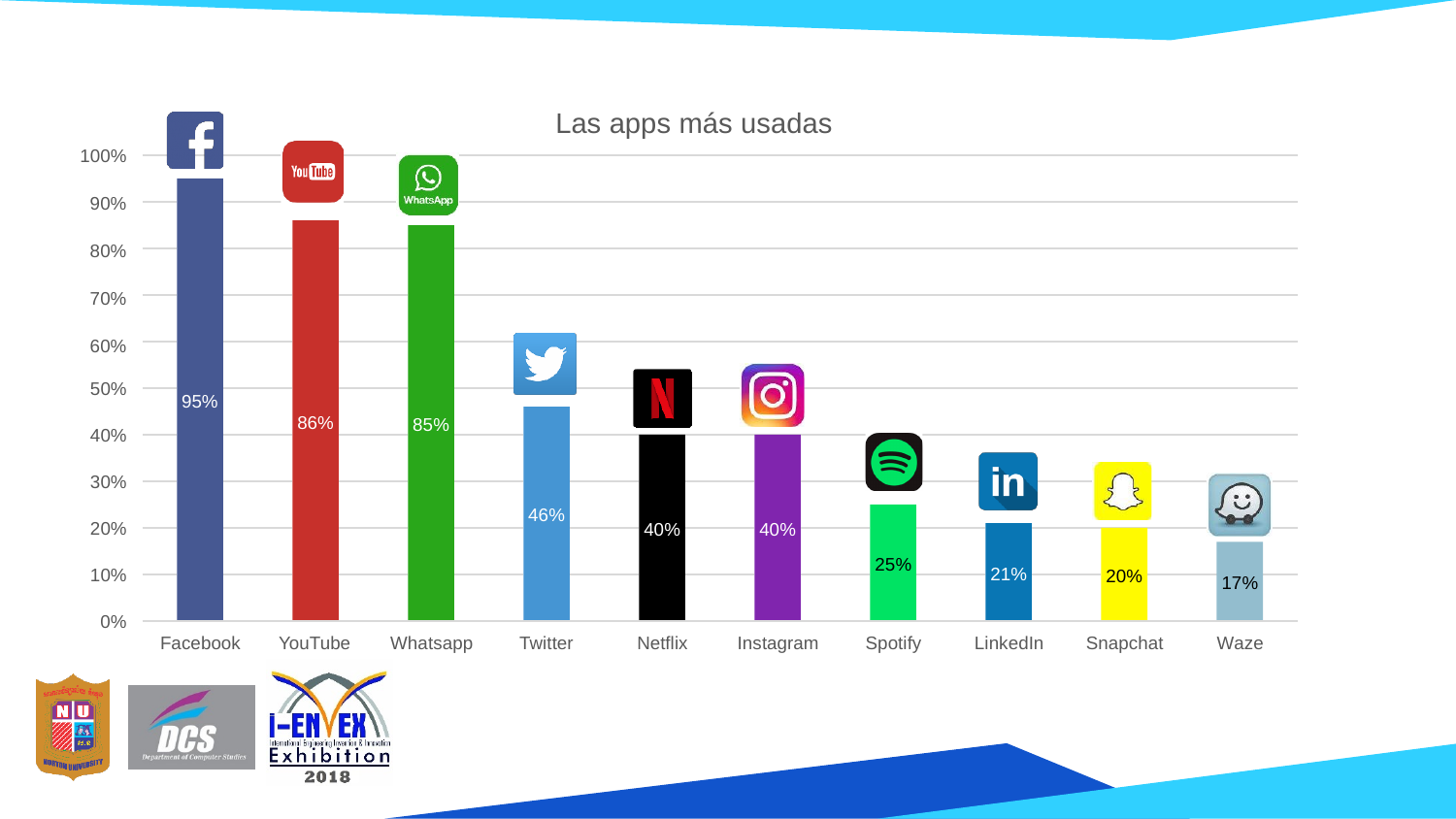

Las apps más usadas

100%

90%

80%

70%

60%

50%

95%

86%
85%
40%

30%

46%

20%
40%
40%

25%
21%
10%
20%
17%

0%

Facebook
YouTube
Whatsapp
Twitter
Netflix
Instagram
Spotify
LinkedIn
Snapchat
Waze